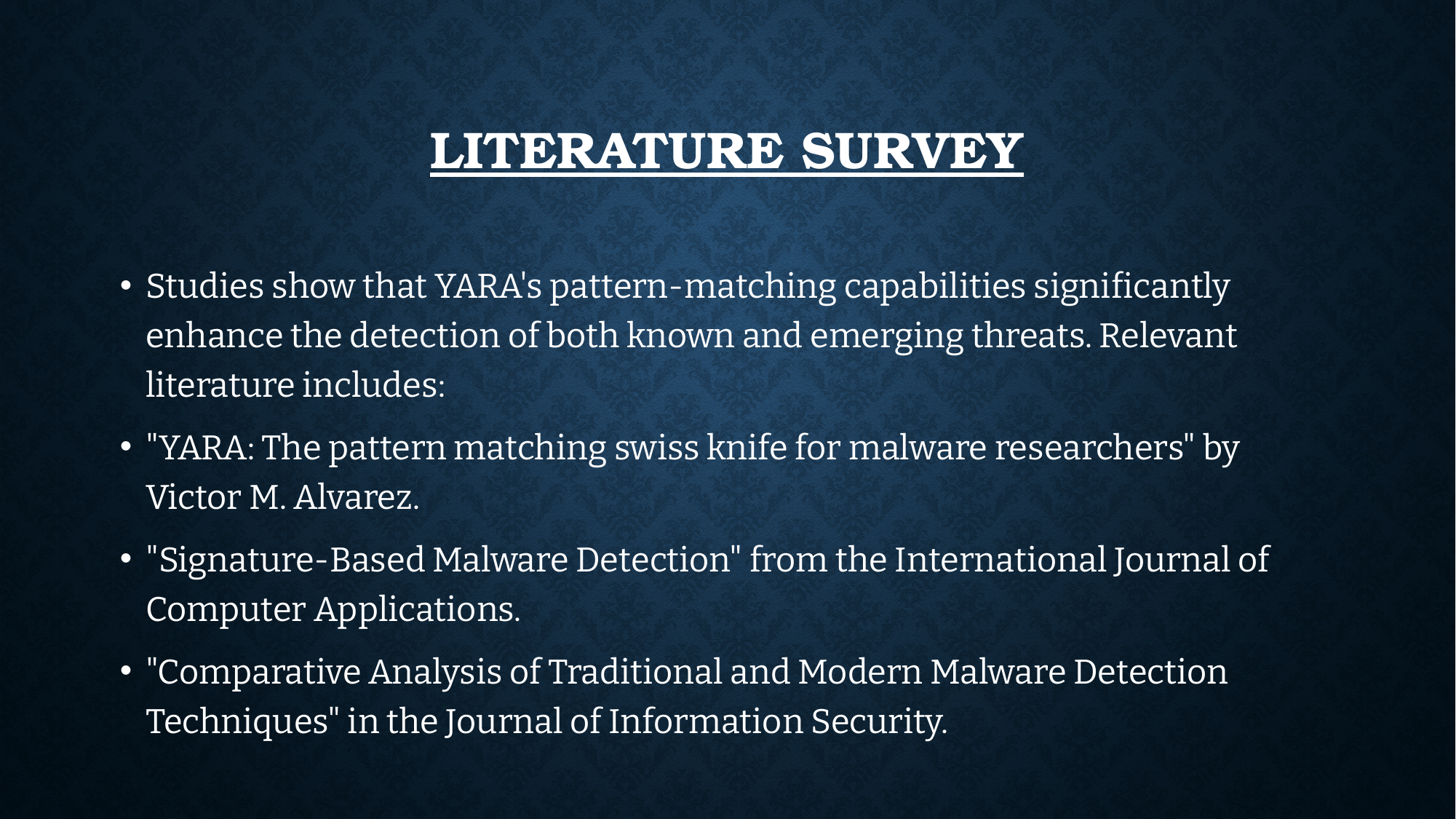

# Literature Survey
Studies show that YARA's pattern-matching capabilities significantly enhance the detection of both known and emerging threats. Relevant literature includes:
"YARA: The pattern matching swiss knife for malware researchers" by Victor M. Alvarez.
"Signature-Based Malware Detection" from the International Journal of Computer Applications.
"Comparative Analysis of Traditional and Modern Malware Detection Techniques" in the Journal of Information Security.